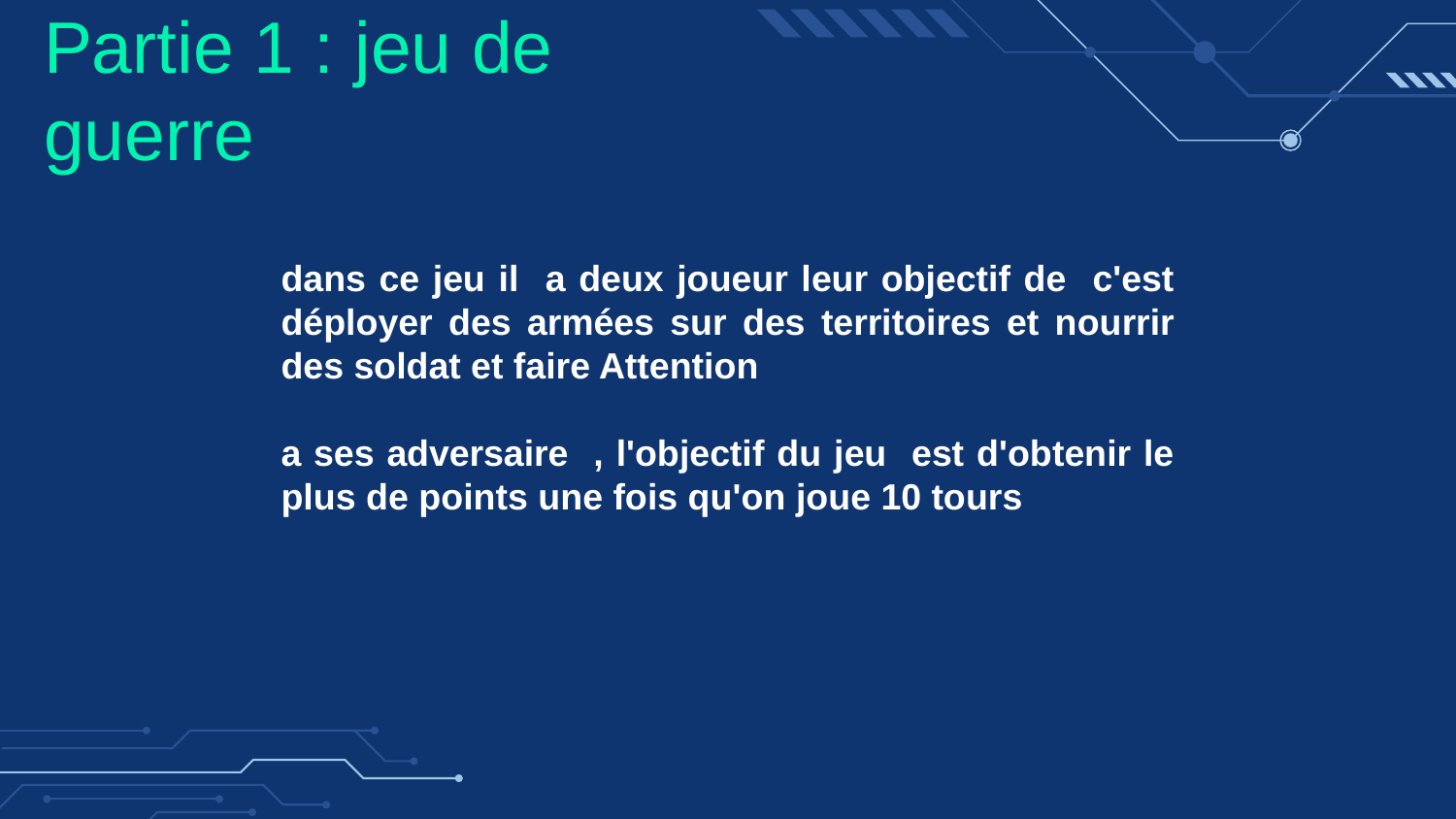

Partie 1 : jeu de guerre
dans ce jeu il  a deux joueur leur objectif de  c'est déployer des armées sur des territoires et nourrir des soldat et faire Attention

a ses adversaire  , l'objectif du jeu  est d'obtenir le plus de points une fois qu'on joue 10 tours